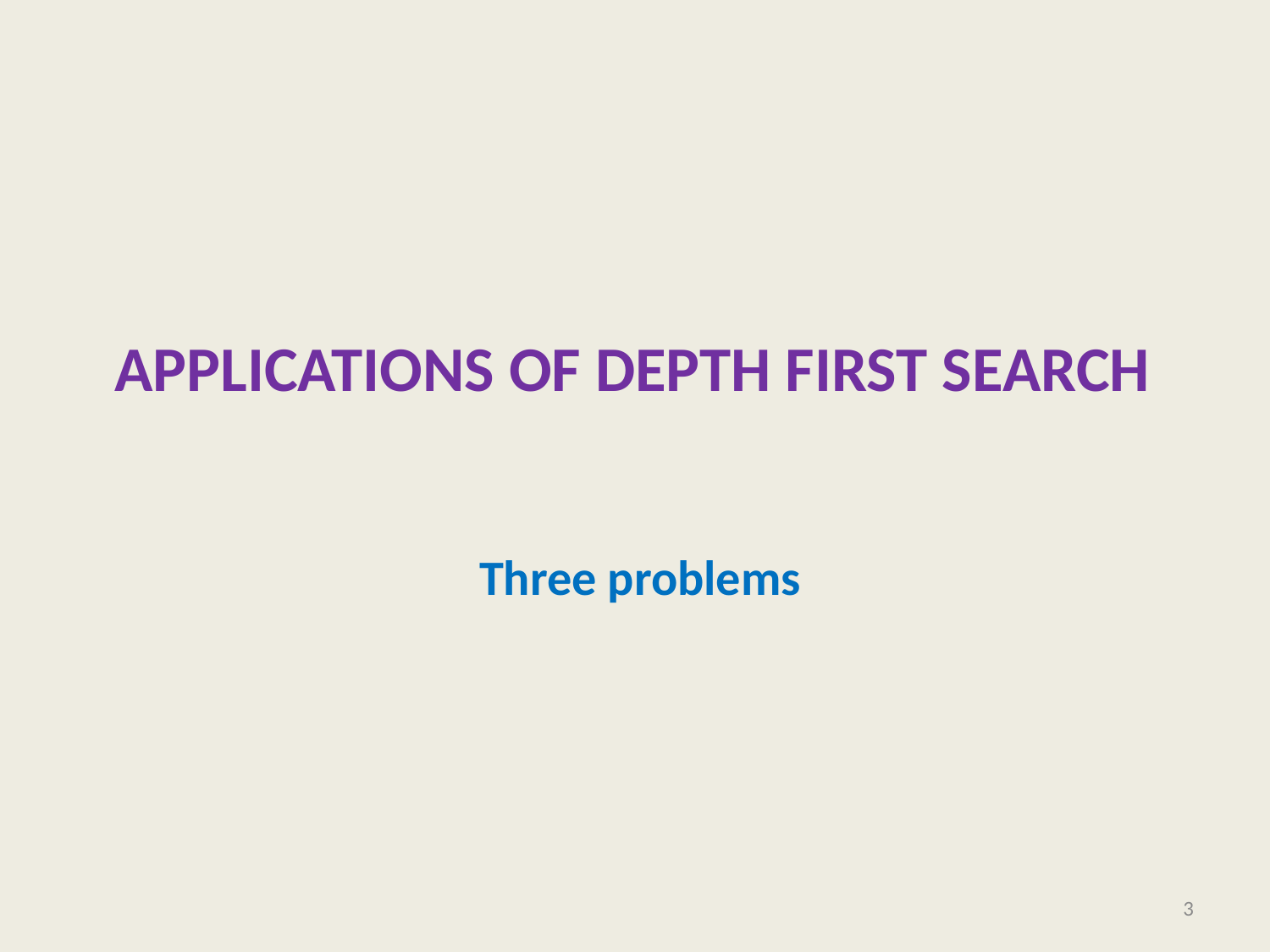

# applications of DEPTH FIRST SEARCH
Three problems
3